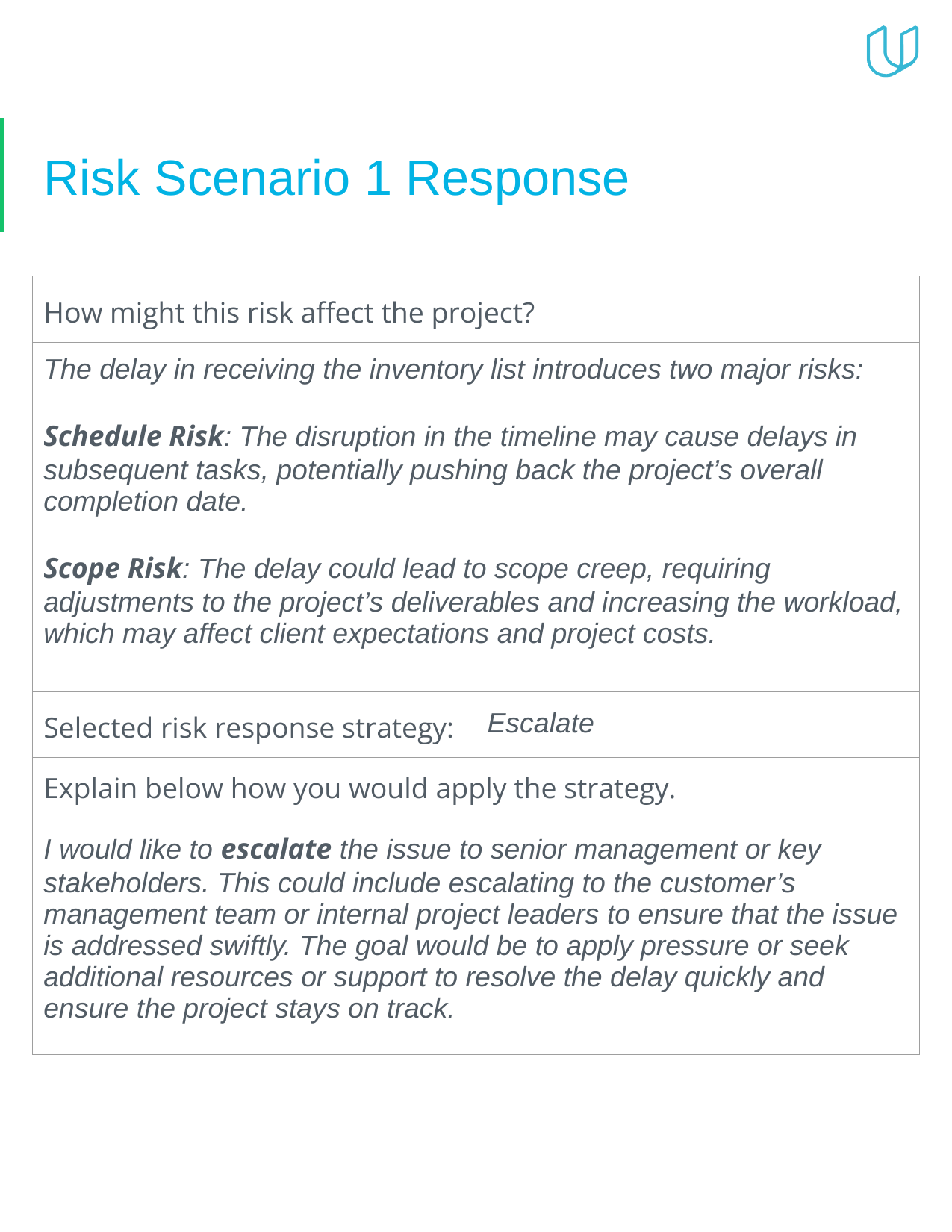

# Risk Scenario 1 Response
| How might this risk affect the project? |  |
| --- | --- |
| The delay in receiving the inventory list introduces two major risks: Schedule Risk: The disruption in the timeline may cause delays in subsequent tasks, potentially pushing back the project’s overall completion date. Scope Risk: The delay could lead to scope creep, requiring adjustments to the project’s deliverables and increasing the workload, which may affect client expectations and project costs. |  |
| Selected risk response strategy: | Escalate |
| Explain below how you would apply the strategy. |  |
| I would like to escalate the issue to senior management or key stakeholders. This could include escalating to the customer’s management team or internal project leaders to ensure that the issue is addressed swiftly. The goal would be to apply pressure or seek additional resources or support to resolve the delay quickly and ensure the project stays on track. |  |